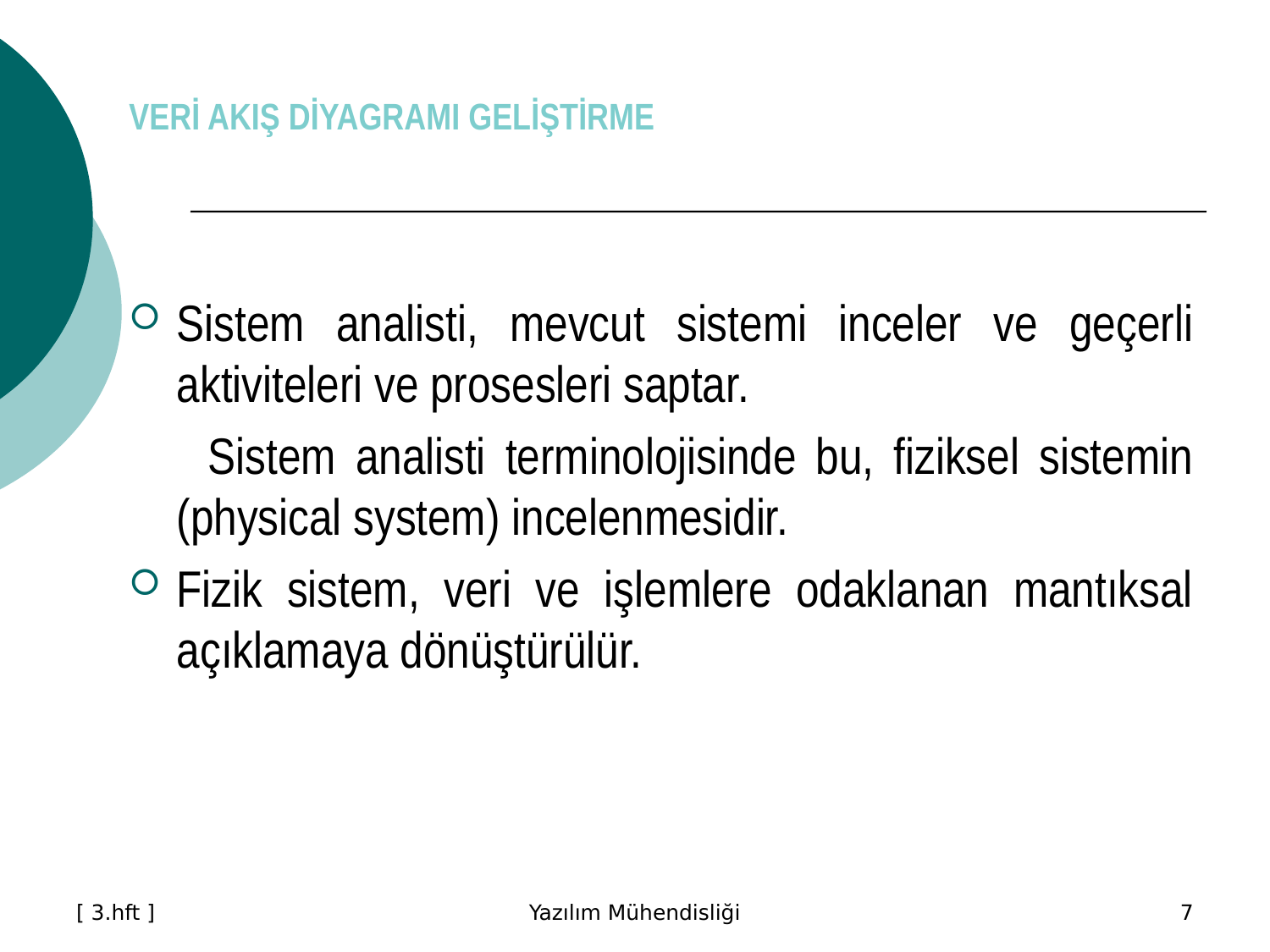

VERİ AKIŞ DİYAGRAMI GELİŞTİRME

Sistem analisti, mevcut sistemi inceler ve geçerli aktiviteleri ve prosesleri saptar.
    Sistem analisti terminolojisinde bu, fiziksel sistemin (physical system) incelenmesidir.
Fizik sistem, veri ve işlemlere odaklanan mantıksal açıklamaya dönüştürülür.
[ 3.hft ]
Yazılım Mühendisliği
7